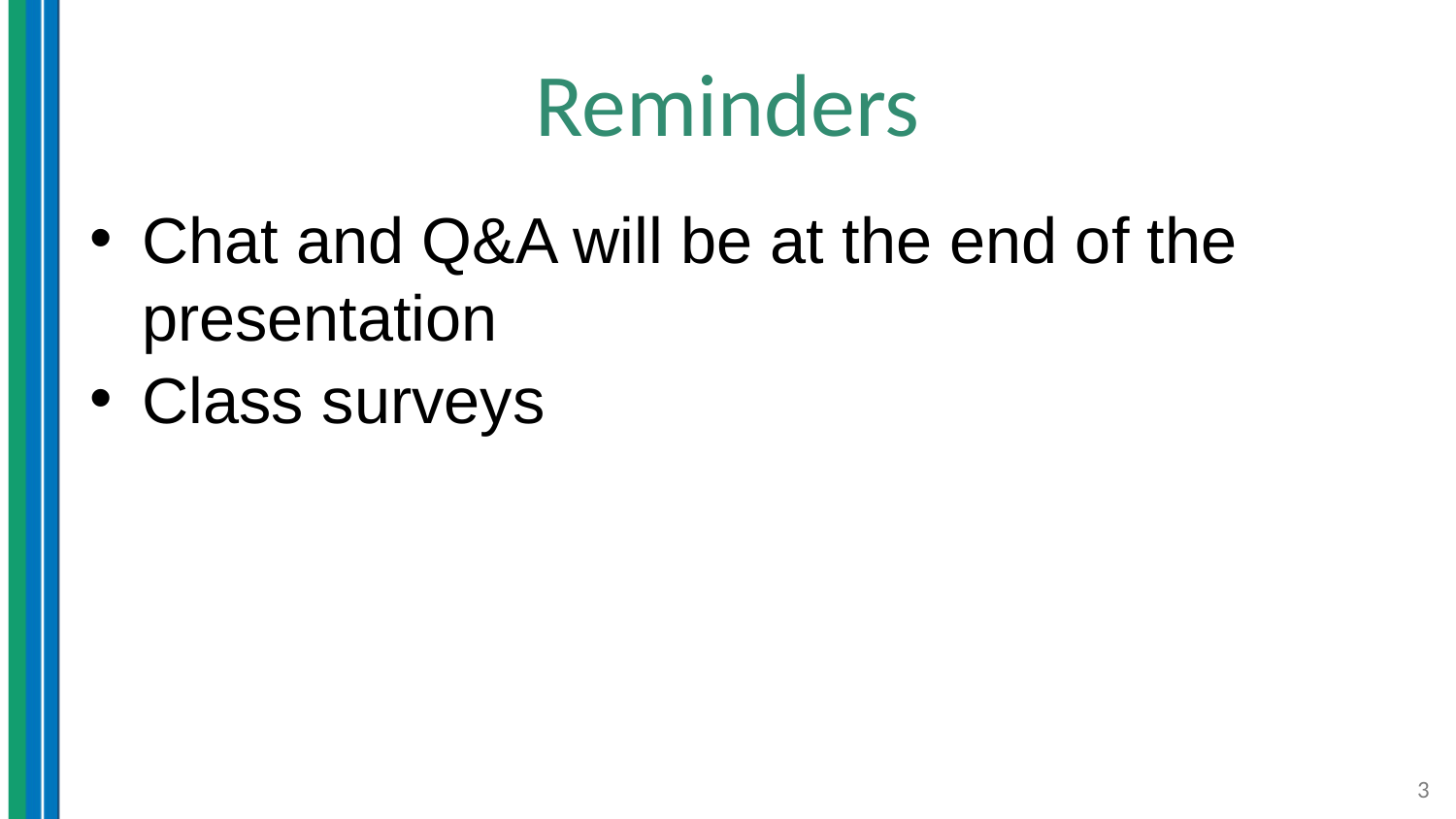

# Reminders
Chat and Q&A will be at the end of the presentation
Class surveys